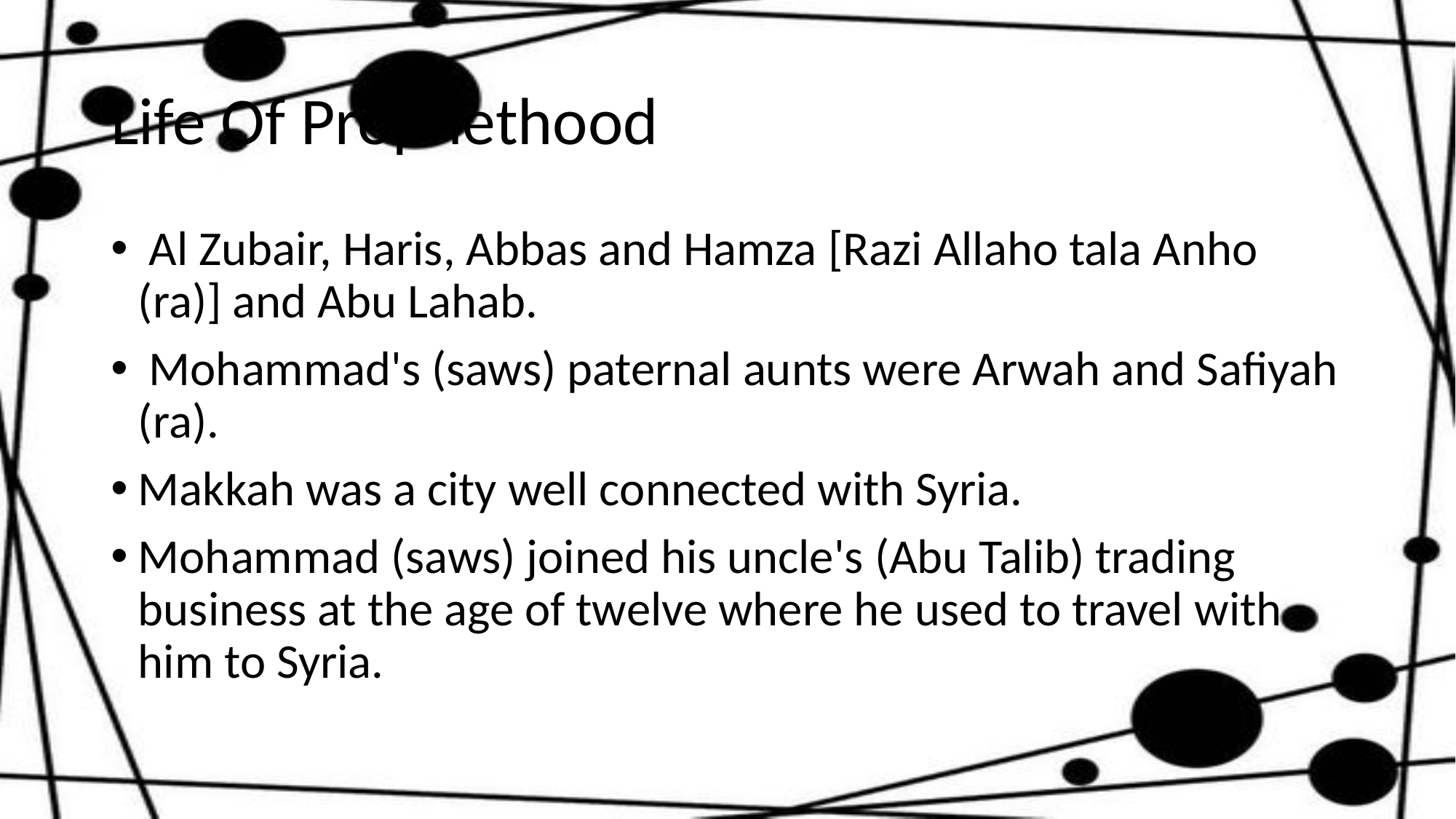

# Life Of Prophethood
 Al Zubair, Haris, Abbas and Hamza [Razi Allaho tala Anho (ra)] and Abu Lahab.
 Mohammad's (saws) paternal aunts were Arwah and Safiyah (ra).
Makkah was a city well connected with Syria.
Mohammad (saws) joined his uncle's (Abu Talib) trading business at the age of twelve where he used to travel with him to Syria.